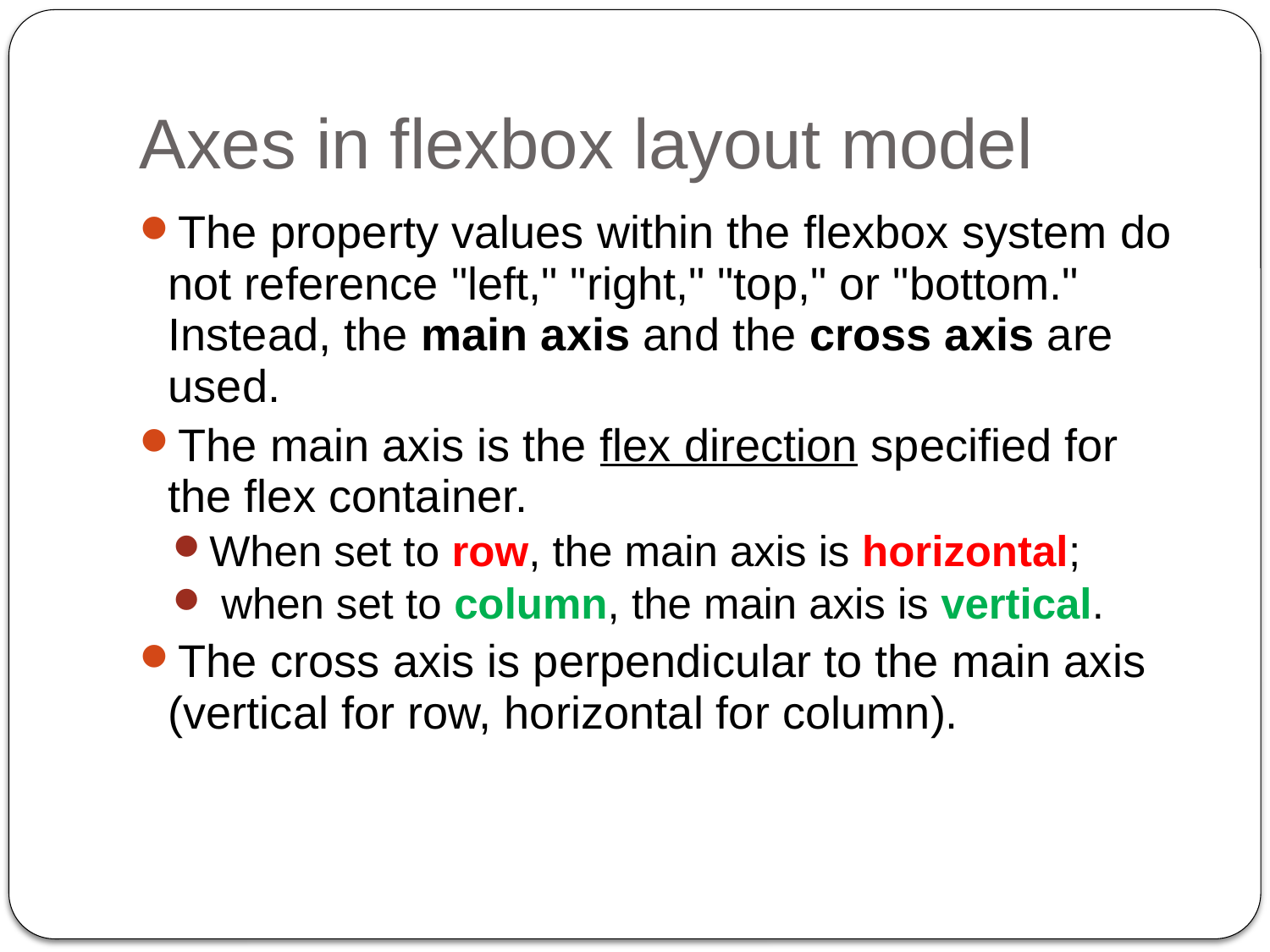

# Axes in flexbox layout model
The property values within the flexbox system do not reference "left," "right," "top," or "bottom." Instead, the main axis and the cross axis are used.
The main axis is the flex direction specified for the flex container.
When set to row, the main axis is horizontal;
 when set to column, the main axis is vertical.
The cross axis is perpendicular to the main axis (vertical for row, horizontal for column).